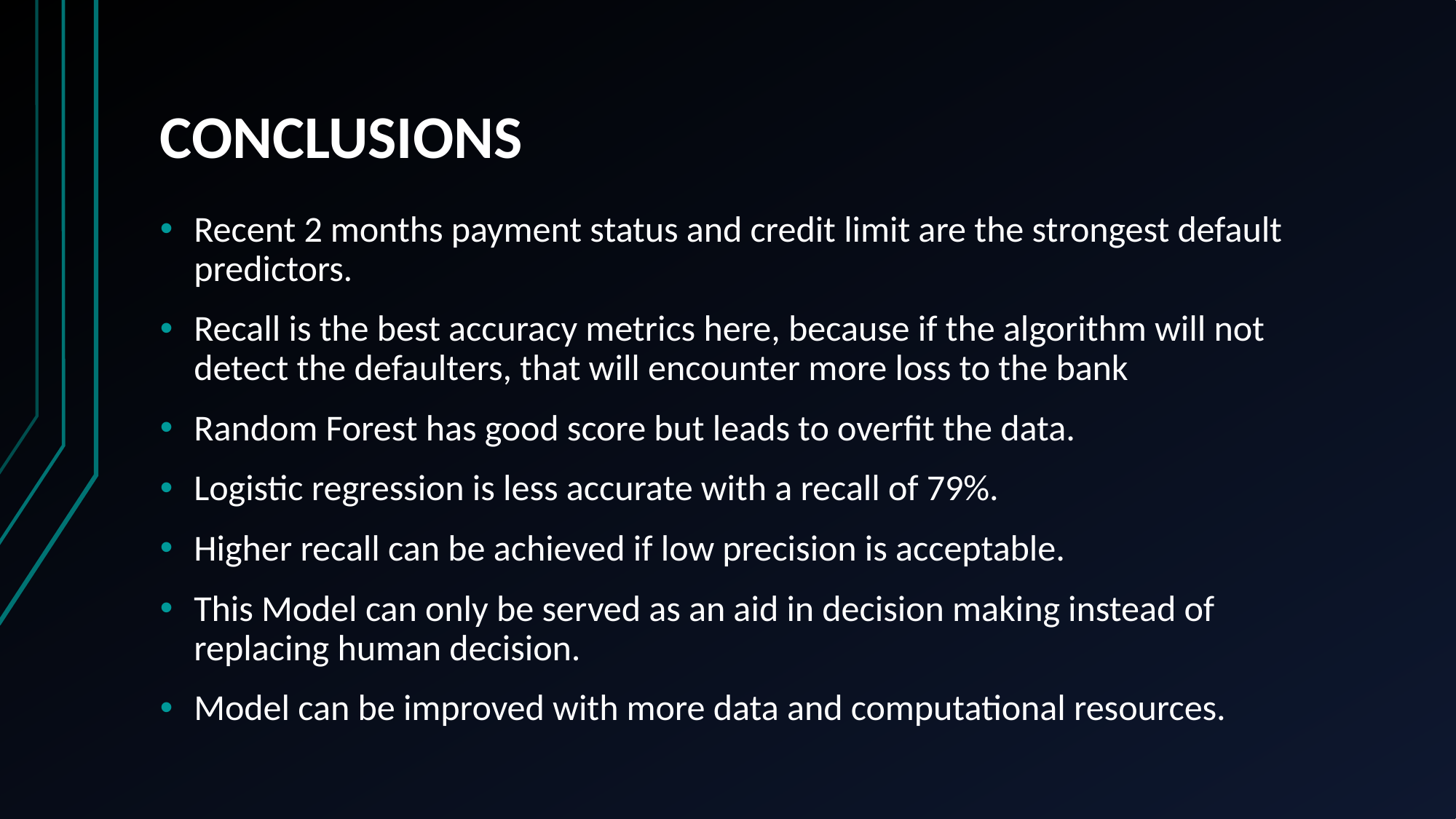

# CONCLUSIONS
Recent 2 months payment status and credit limit are the strongest default predictors.
Recall is the best accuracy metrics here, because if the algorithm will not detect the defaulters, that will encounter more loss to the bank
Random Forest has good score but leads to overfit the data.
Logistic regression is less accurate with a recall of 79%.
Higher recall can be achieved if low precision is acceptable.
This Model can only be served as an aid in decision making instead of replacing human decision.
Model can be improved with more data and computational resources.